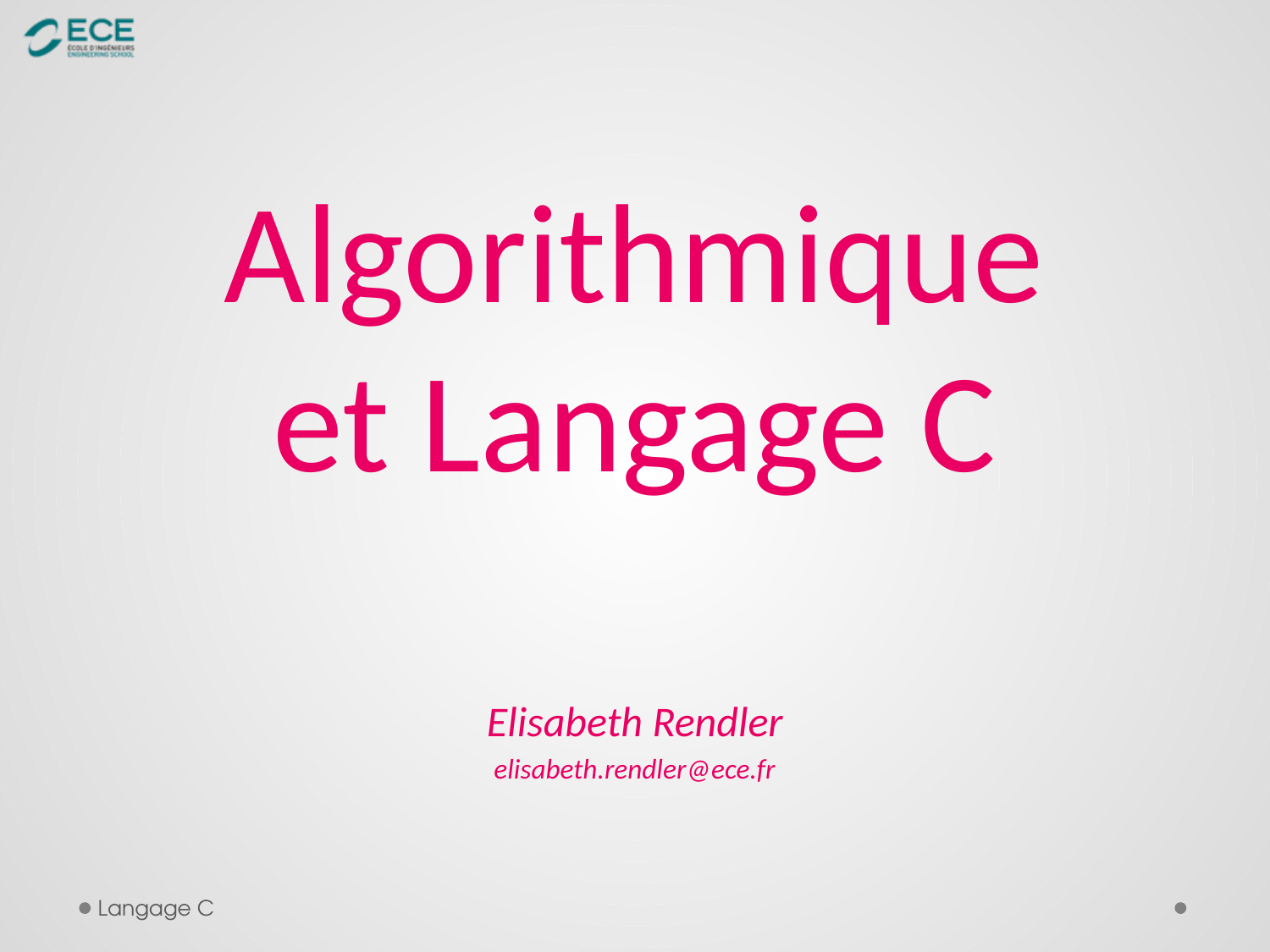

# Algorithmique et Langage C
Elisabeth Rendler
elisabeth.rendler@ece.fr
1
Langage C